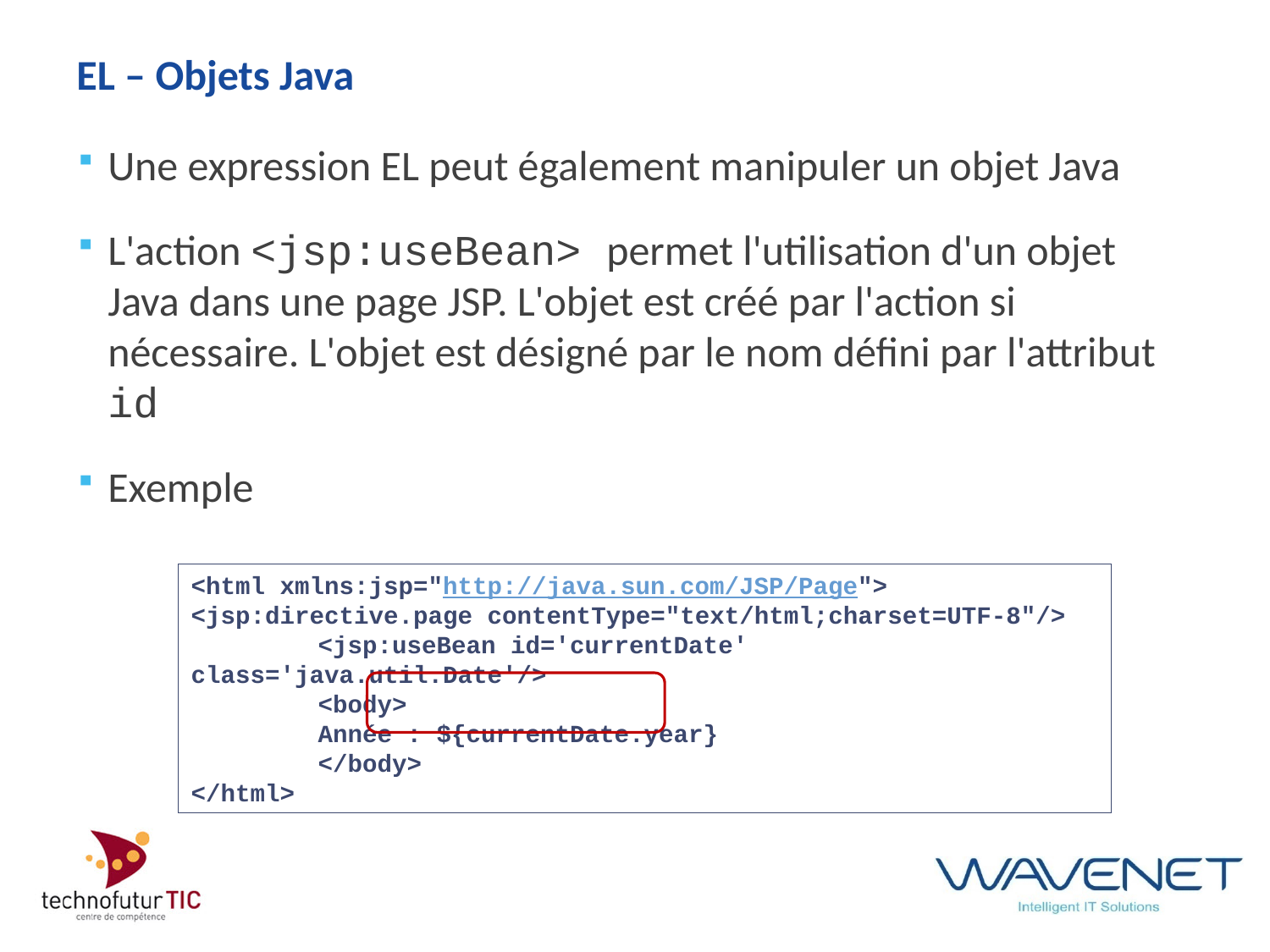

# EL – Objets Java
Une expression EL peut également manipuler un objet Java
L'action <jsp:useBean> permet l'utilisation d'un objet Java dans une page JSP. L'objet est créé par l'action si nécessaire. L'objet est désigné par le nom défini par l'attribut id
Exemple
<html xmlns:jsp="http://java.sun.com/JSP/Page">
<jsp:directive.page contentType="text/html;charset=UTF-8"/>
	<jsp:useBean id='currentDate' class='java.util.Date'/>
	<body>
	Année : ${currentDate.year}
	</body>
</html>